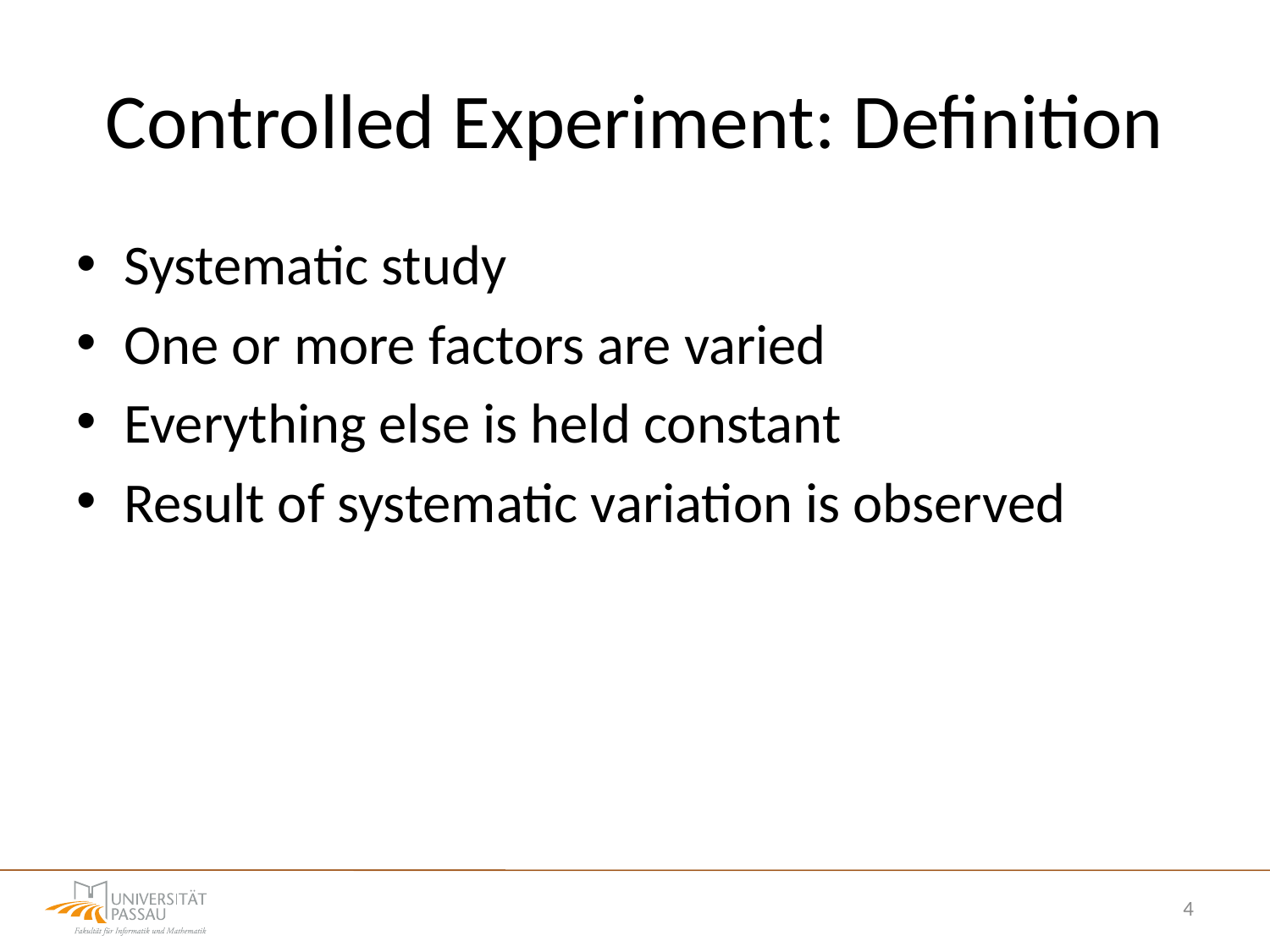

# Controlled Experiment: Definition
Systematic study
One or more factors are varied
Everything else is held constant
Result of systematic variation is observed
4